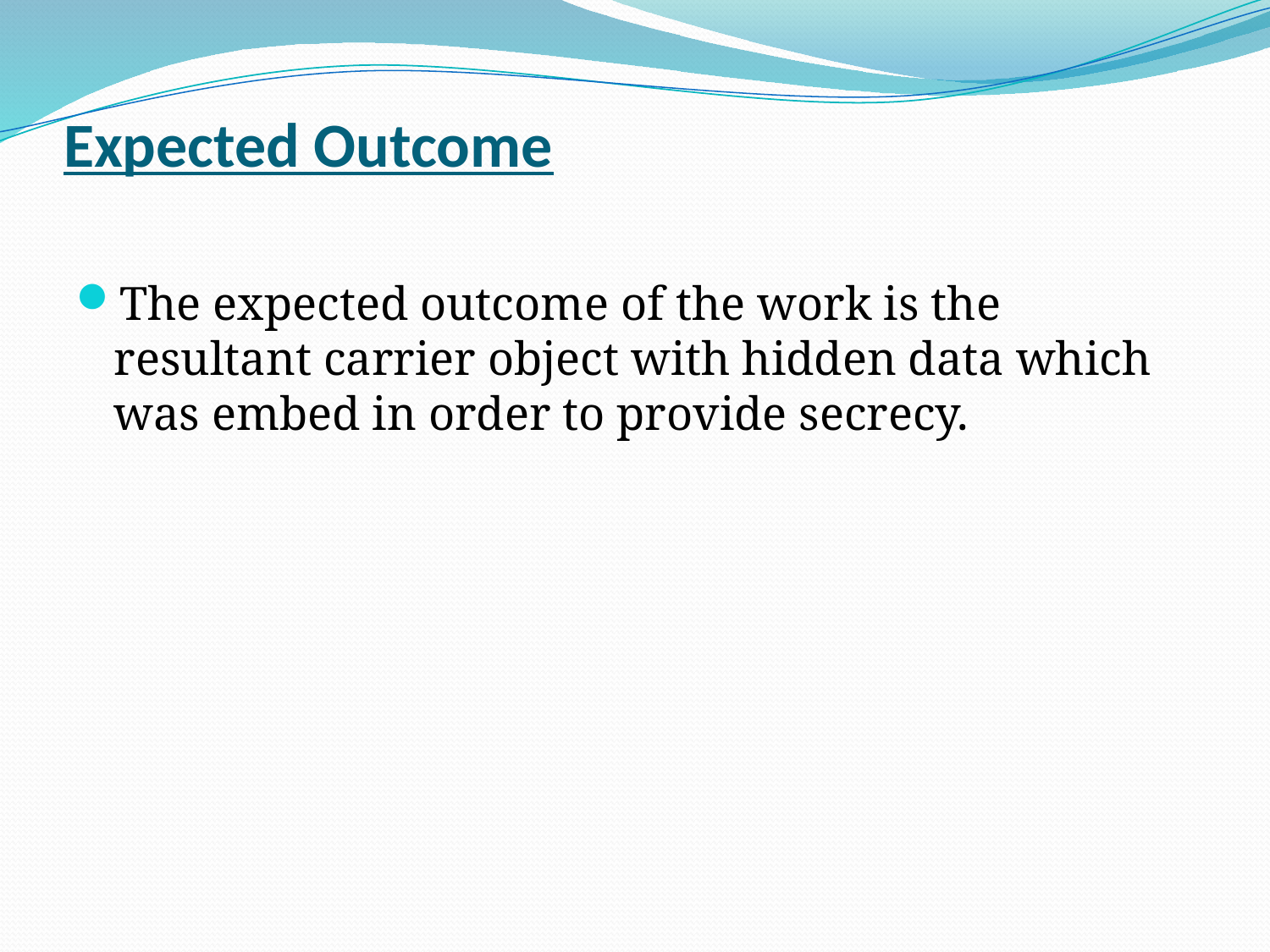

# Expected Outcome
The expected outcome of the work is the resultant carrier object with hidden data which was embed in order to provide secrecy.